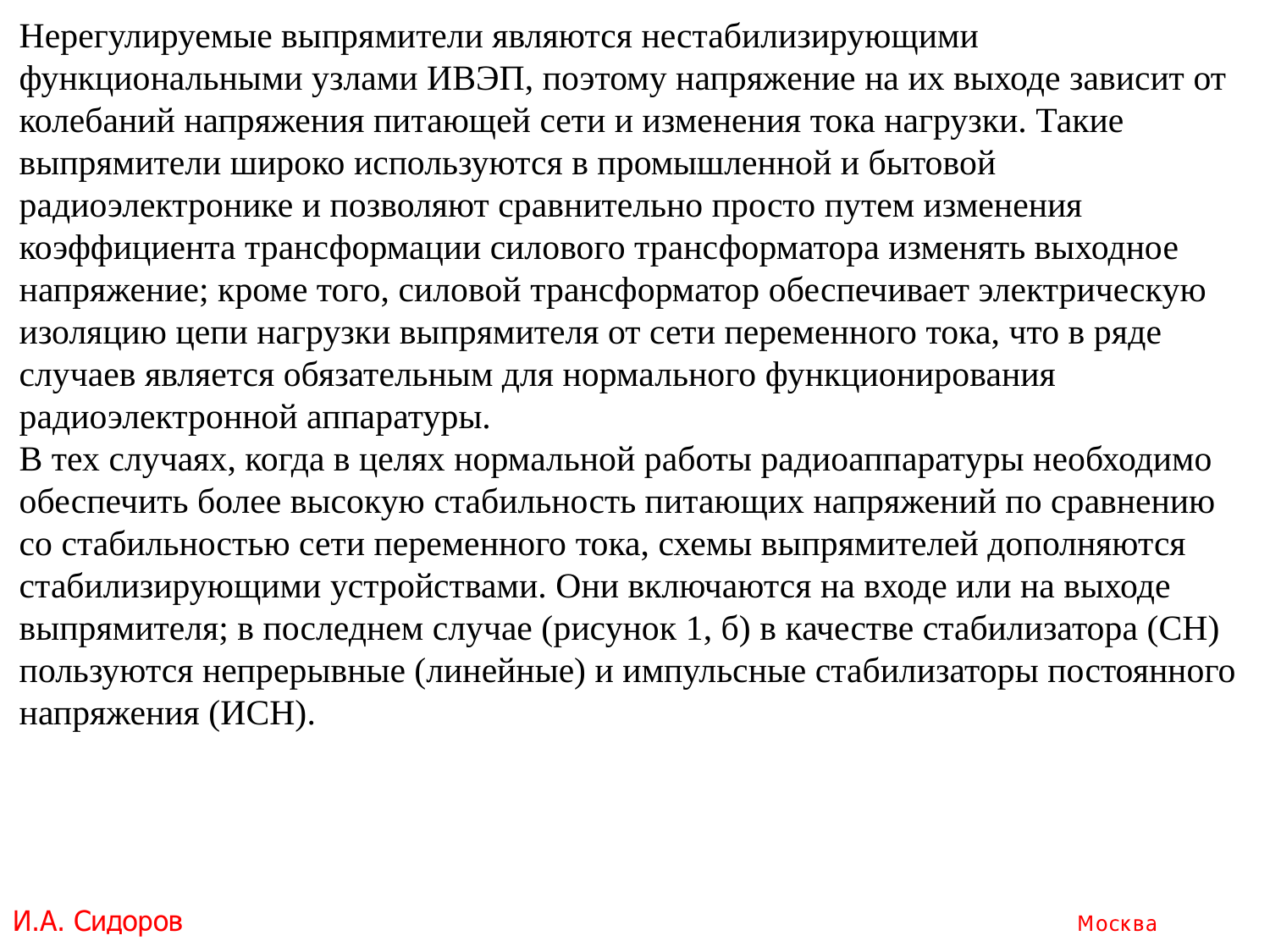

Нерегулируемые выпрямители являются нестабилизирующими функциональными узлами ИВЭП, поэтому напряжение на их выходе зависит от колебаний напряжения питающей сети и изменения тока нагрузки. Такие выпрямители широко используются в промышленной и бытовой радиоэлектронике и позволяют сравнительно просто путем изменения коэффициента трансформации силового трансформатора изменять выходное напряжение; кроме того, силовой трансформатор обеспечивает электрическую изоляцию цепи нагрузки выпрямителя от сети переменного тока, что в ряде случаев является обязательным для нормального функционирования радиоэлектронной аппаратуры.
В тех случаях, когда в целях нормальной работы радиоаппаратуры необходимо обеспечить более высокую стабильность питающих напряжений по сравнению со стабильностью сети переменного тока, схемы выпрямителей дополняются стабилизирующими устройствами. Они включаются на входе или на выходе выпрямителя; в последнем случае (рисунок 1, б) в качестве стабилизатора (СН) пользуются непрерывные (линейные) и импульсные стабилизаторы постоянного напряжения (ИСН).

И.А. Сидоров                                                                                                       Москва